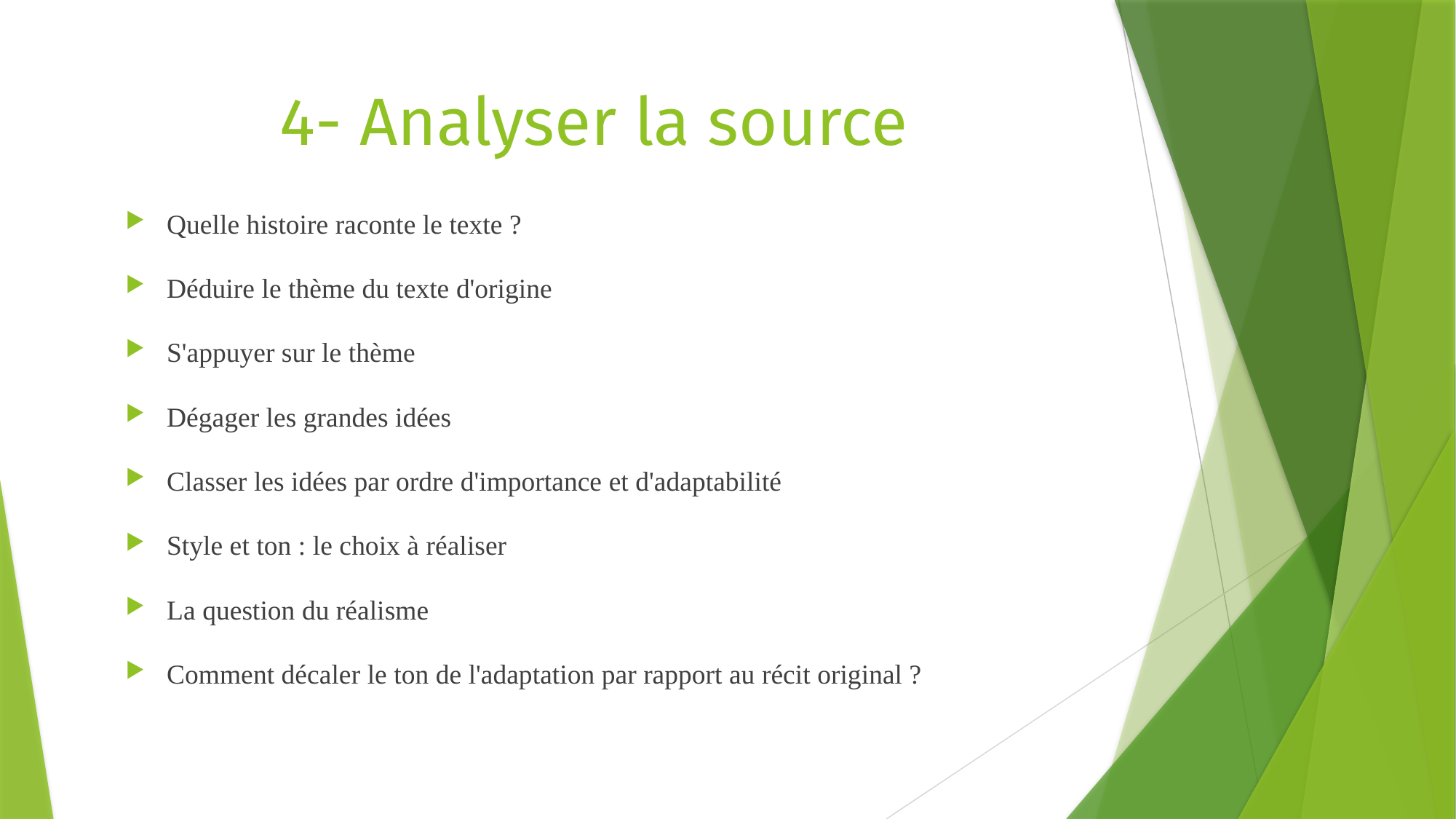

# 4- Analyser la source
Quelle histoire raconte le texte ?
Déduire le thème du texte d'origine
S'appuyer sur le thème
Dégager les grandes idées
Classer les idées par ordre d'importance et d'adaptabilité
Style et ton : le choix à réaliser
La question du réalisme
Comment décaler le ton de l'adaptation par rapport au récit original ?